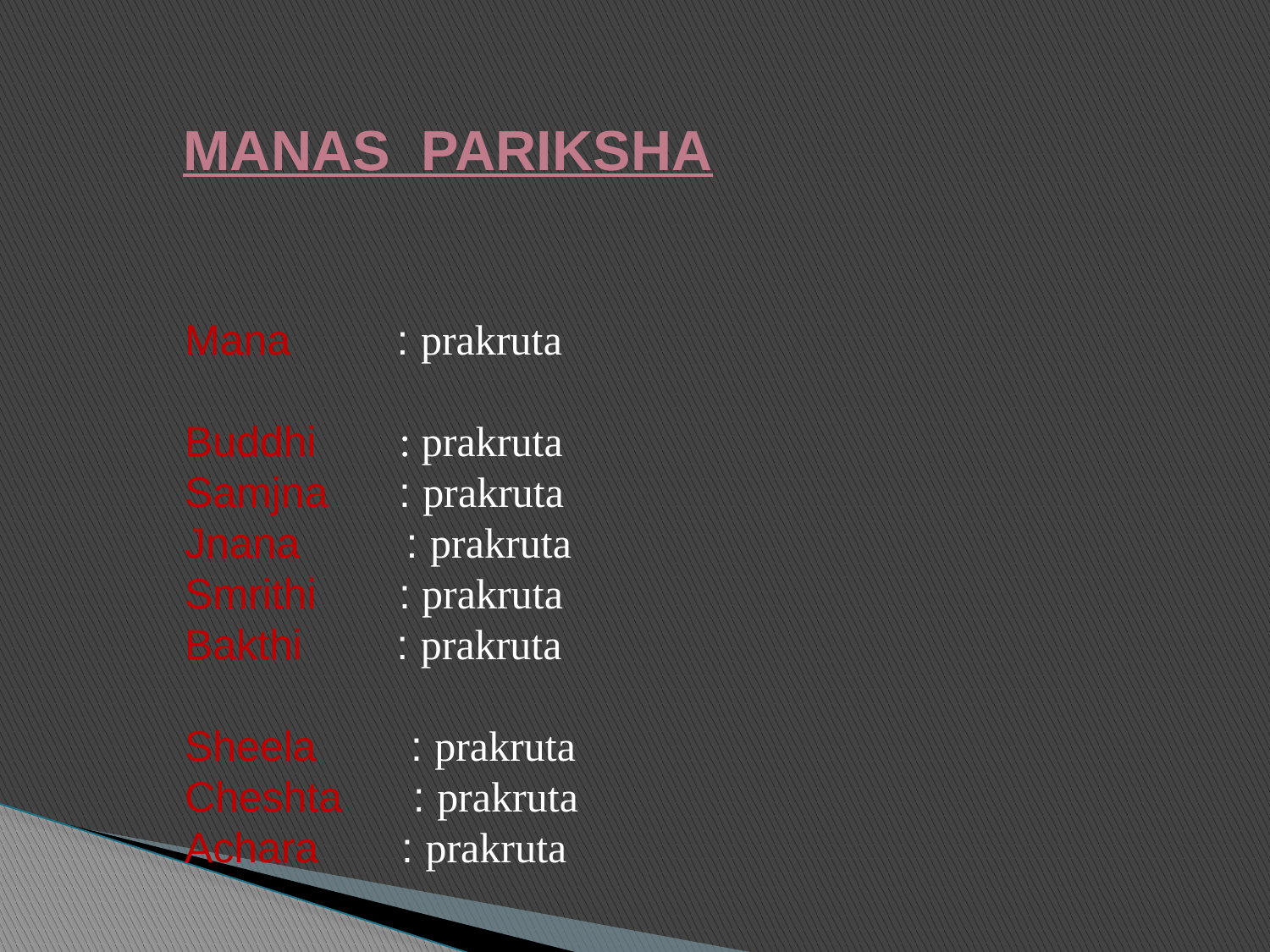

MANAS  PARIKSHA
Mana         : prakruta
Buddhi       : prakruta
Samjna      : prakruta
Jnana         : prakruta
Smrithi       : prakruta
Bakthi        : prakruta
Sheela        : prakruta
Cheshta      : prakruta
Achara       : prakruta